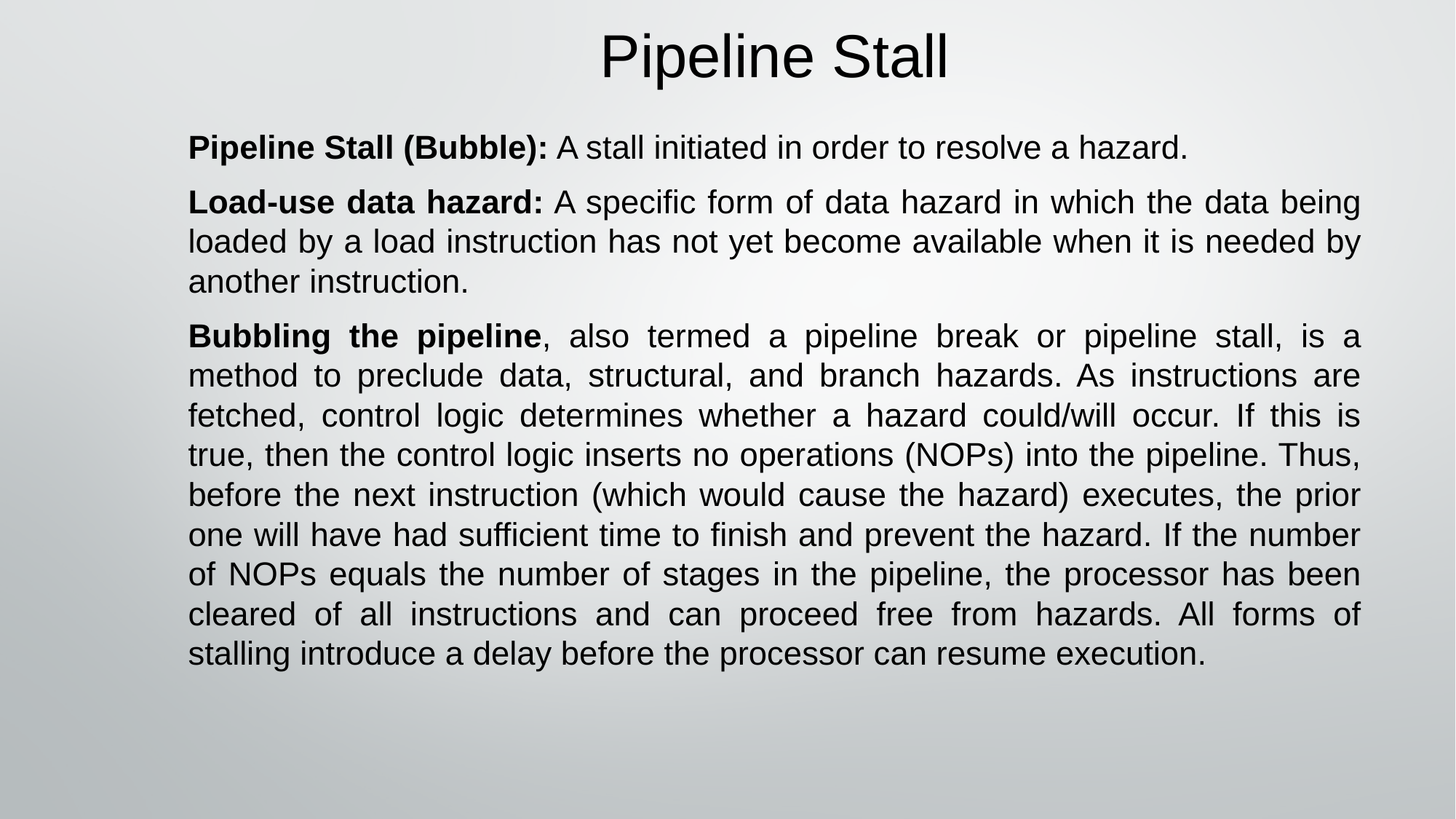

# Pipeline Stall
Pipeline Stall (Bubble): A stall initiated in order to resolve a hazard.
Load-use data hazard: A specific form of data hazard in which the data being loaded by a load instruction has not yet become available when it is needed by another instruction.
Bubbling the pipeline, also termed a pipeline break or pipeline stall, is a method to preclude data, structural, and branch hazards. As instructions are fetched, control logic determines whether a hazard could/will occur. If this is true, then the control logic inserts no operations (NOPs) into the pipeline. Thus, before the next instruction (which would cause the hazard) executes, the prior one will have had sufficient time to finish and prevent the hazard. If the number of NOPs equals the number of stages in the pipeline, the processor has been cleared of all instructions and can proceed free from hazards. All forms of stalling introduce a delay before the processor can resume execution.